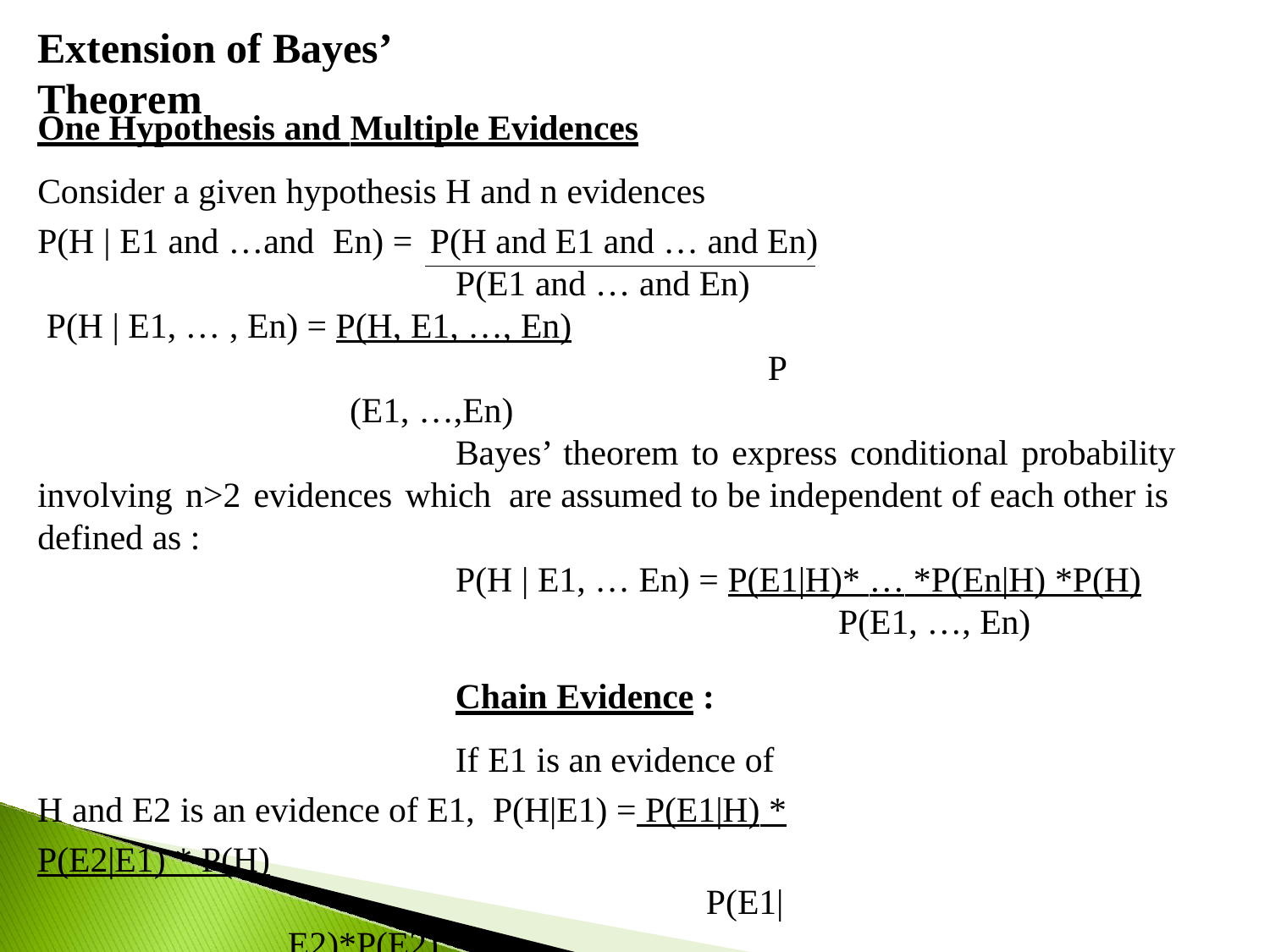

# Extension of Bayes’ Theorem
One Hypothesis and Multiple Evidences
Consider a given hypothesis H and n evidences
P(H | E1 and …and	En) =	P(H and E1 and … and En)
P(E1 and … and En)  P(H | E1, … , En) = P(H, E1, …, En)
P(E1, …,En)
Bayes’ theorem to express conditional probability involving n>2 evidences which  are assumed to be independent of each other is defined as :
P(H | E1, … En) = P(E1|H)* … *P(En|H) *P(H)
P(E1, …, En)
Chain Evidence :
If E1 is an evidence of H and E2 is an evidence of E1,  P(H|E1) = P(E1|H) * P(E2|E1) * P(H)
P(E1|E2)*P(E2)